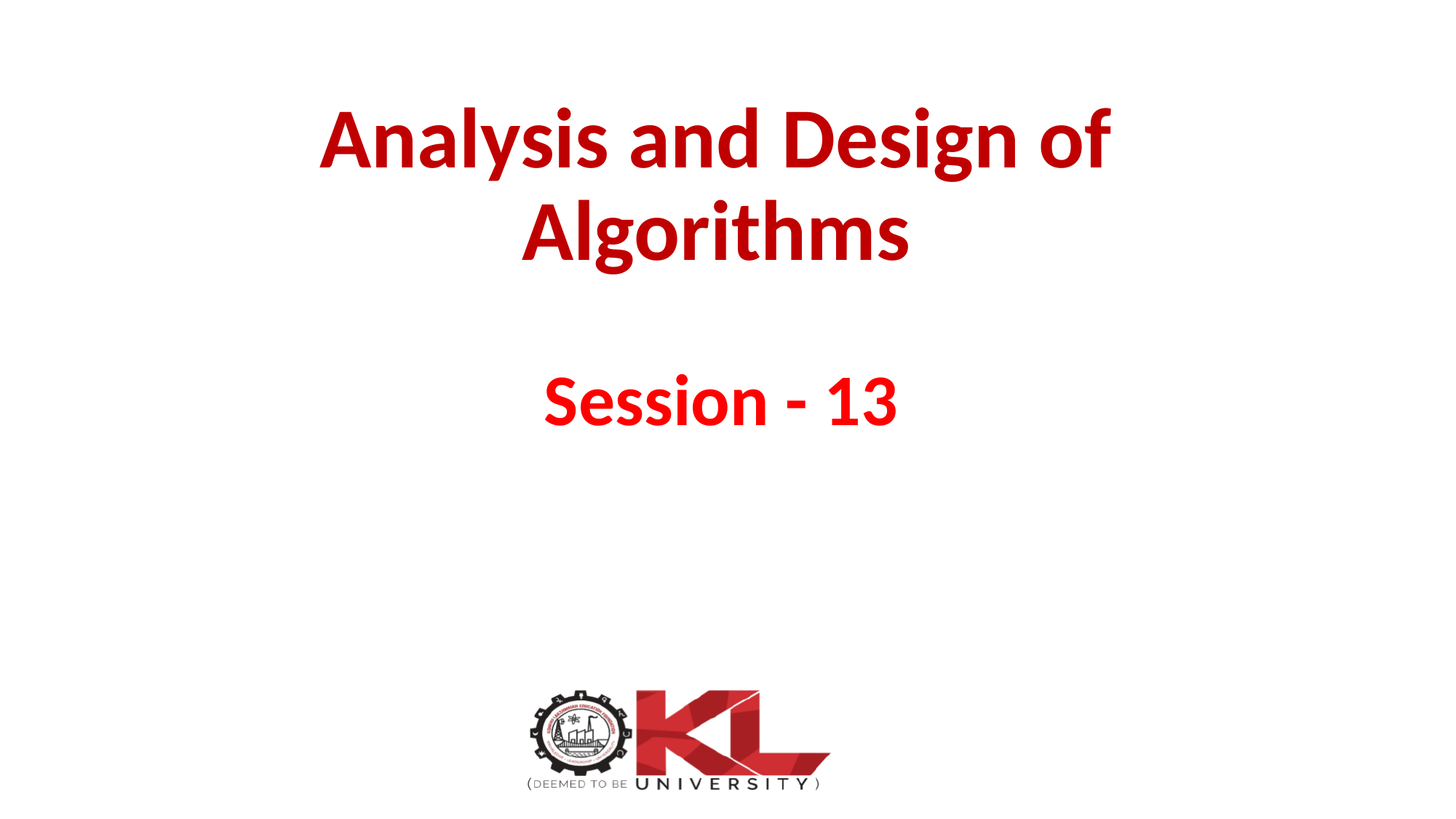

# Analysis and Design of Algorithms
Session - 13